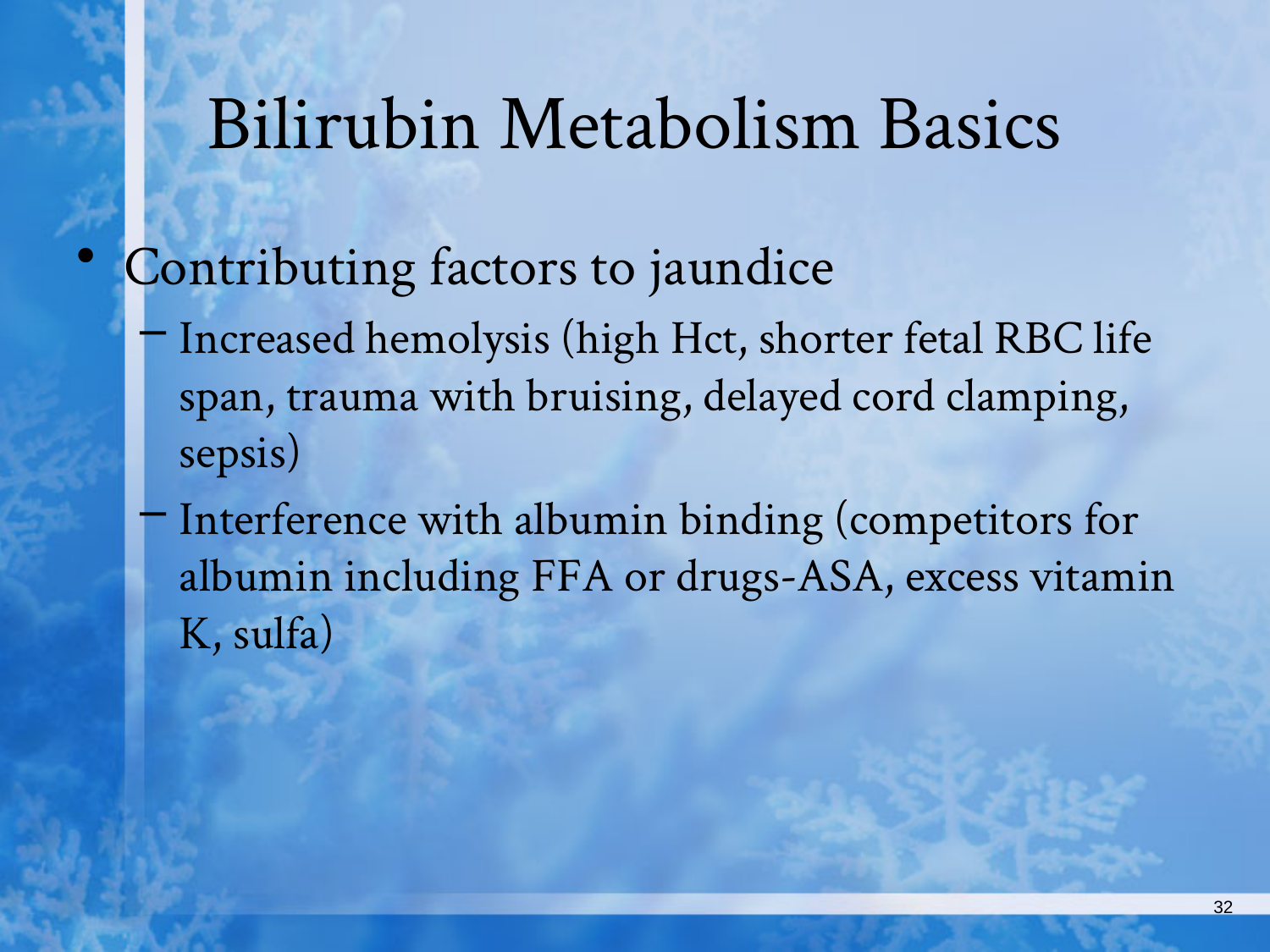

# Bilirubin Metabolism Basics
Contributing factors to jaundice
Increased hemolysis (high Hct, shorter fetal RBC life span, trauma with bruising, delayed cord clamping, sepsis)
Interference with albumin binding (competitors for albumin including FFA or drugs-ASA, excess vitamin K, sulfa)

32